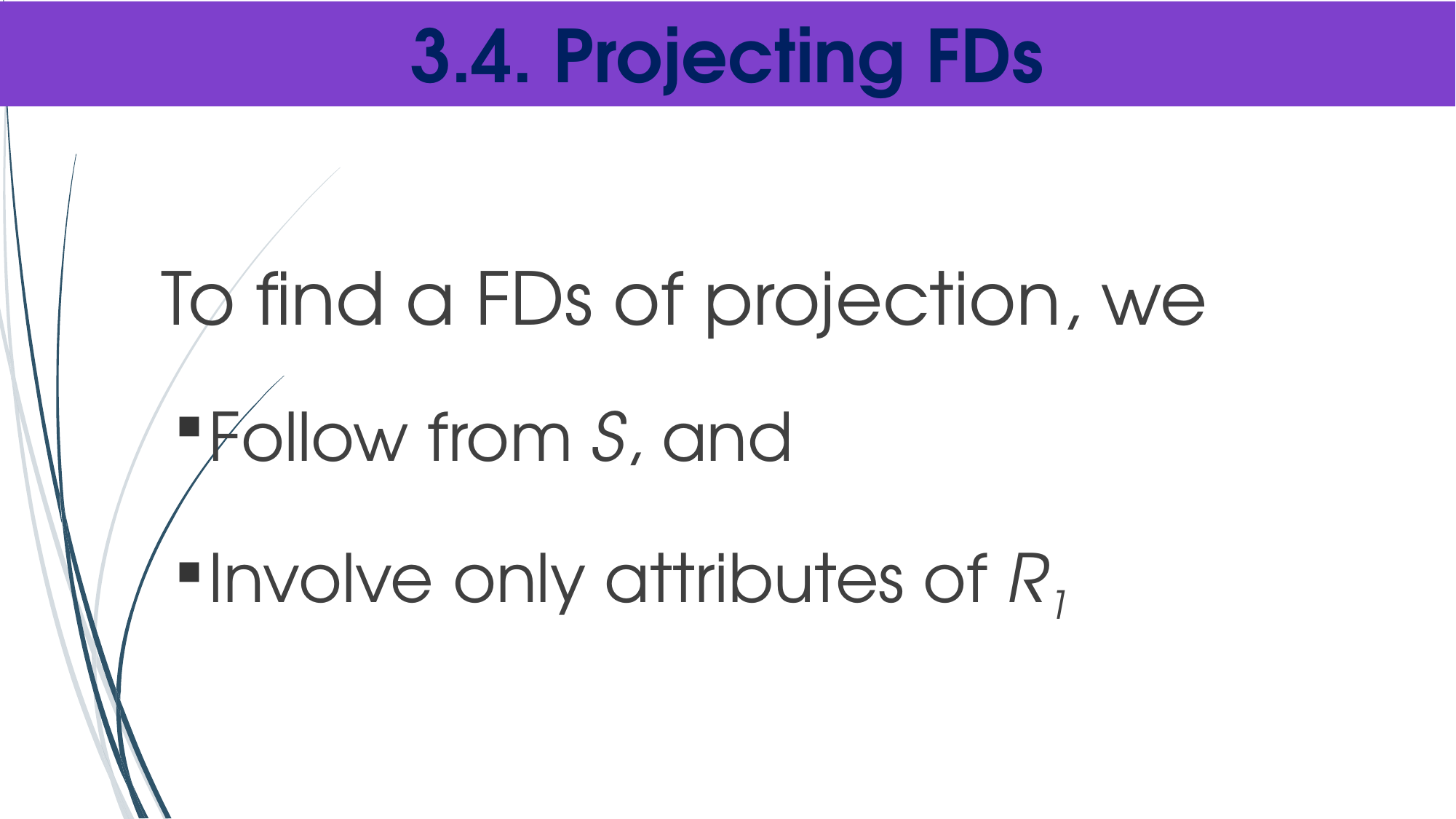

3.4. Projecting FDs
# To find a FDs of projection, we
Follow from S, and
Involve only attributes of R1